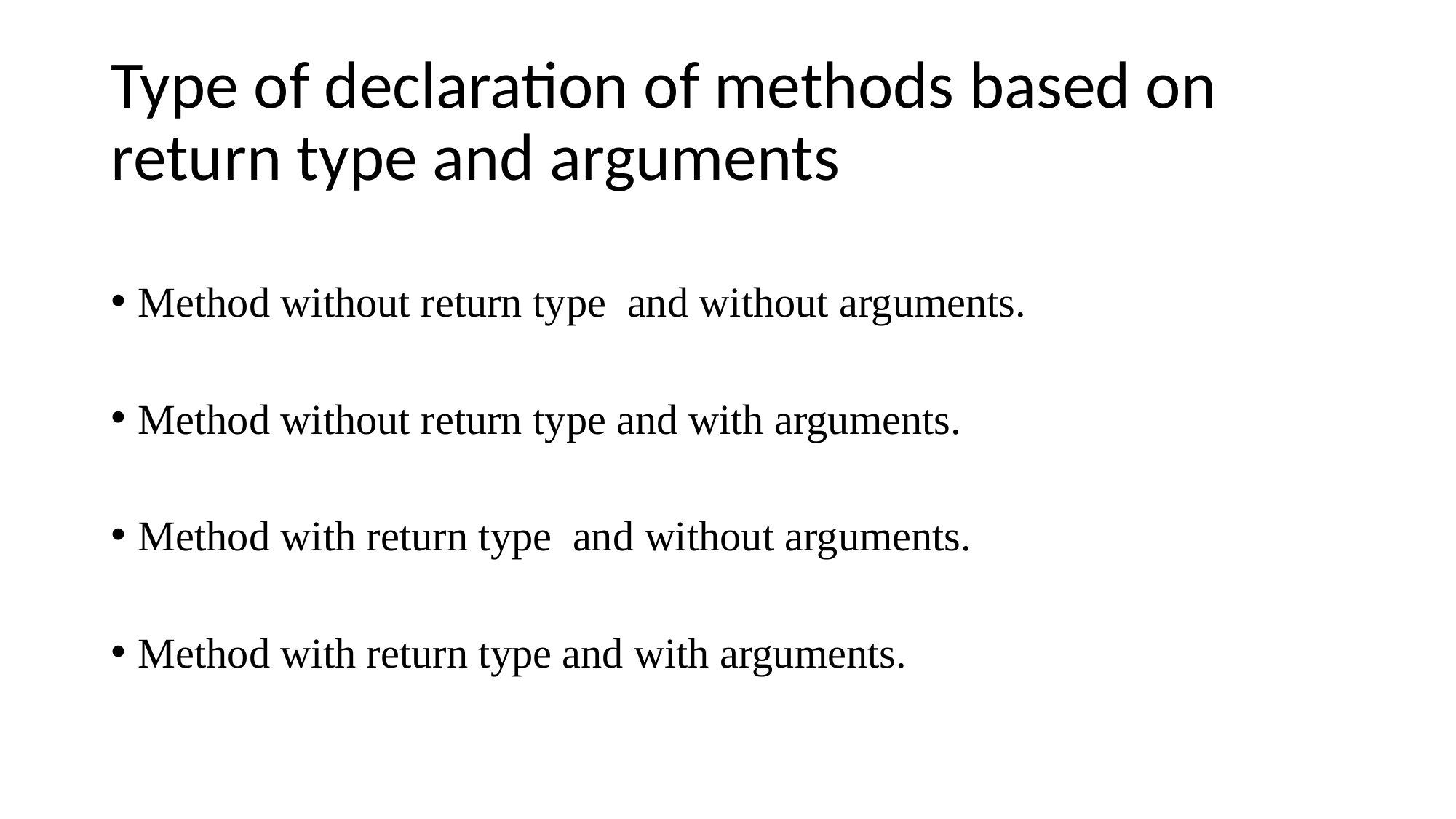

# Type of declaration of methods based on return type and arguments
Method without return type  and without arguments.
Method without return type and with arguments.
Method with return type  and without arguments.
Method with return type and with arguments.